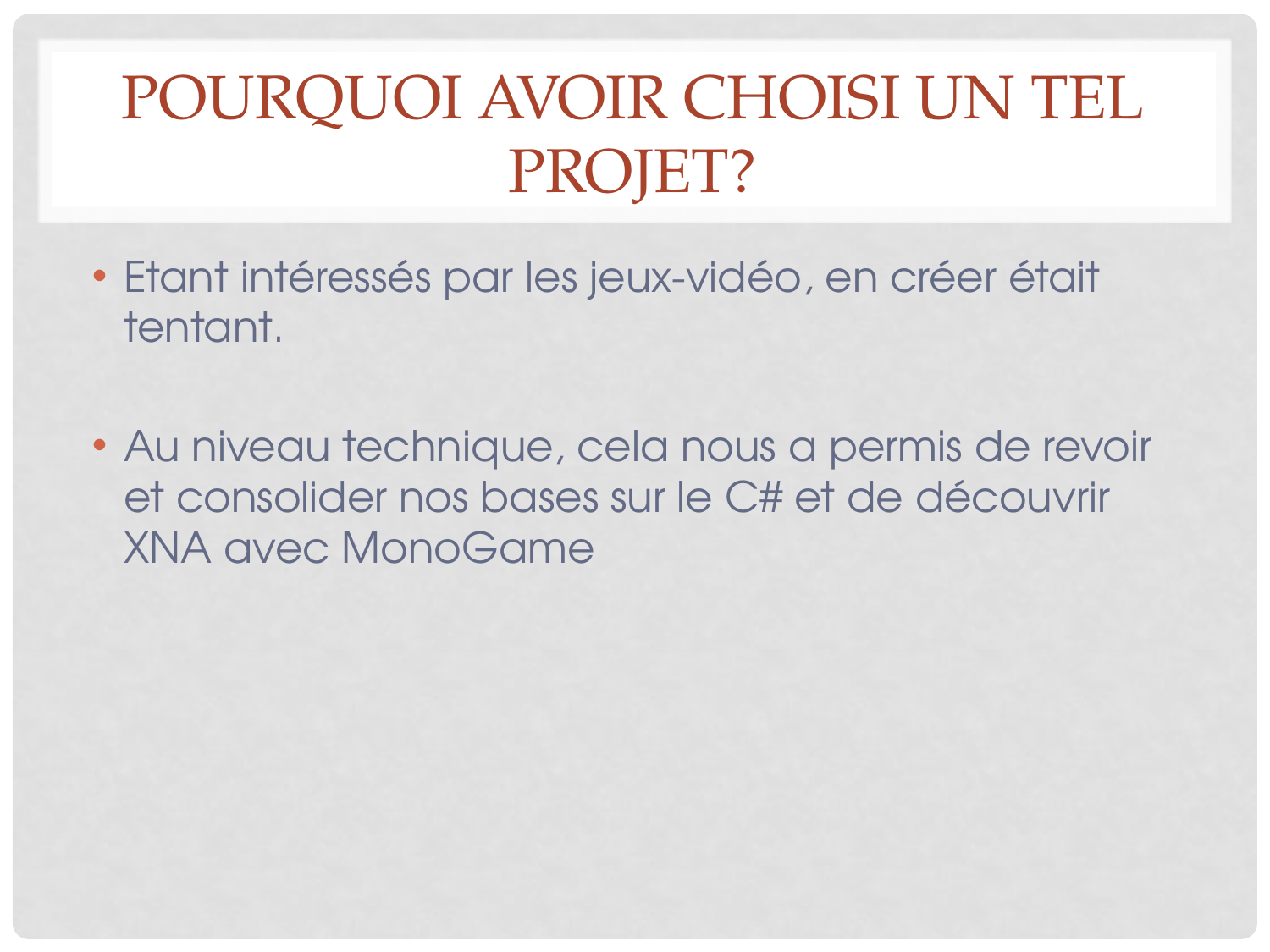

# Pourquoi avoir choisi un tel projet?
Etant intéressés par les jeux-vidéo, en créer était tentant.

Au niveau technique, cela nous a permis de revoir et consolider nos bases sur le C# et de découvrir XNA avec MonoGame